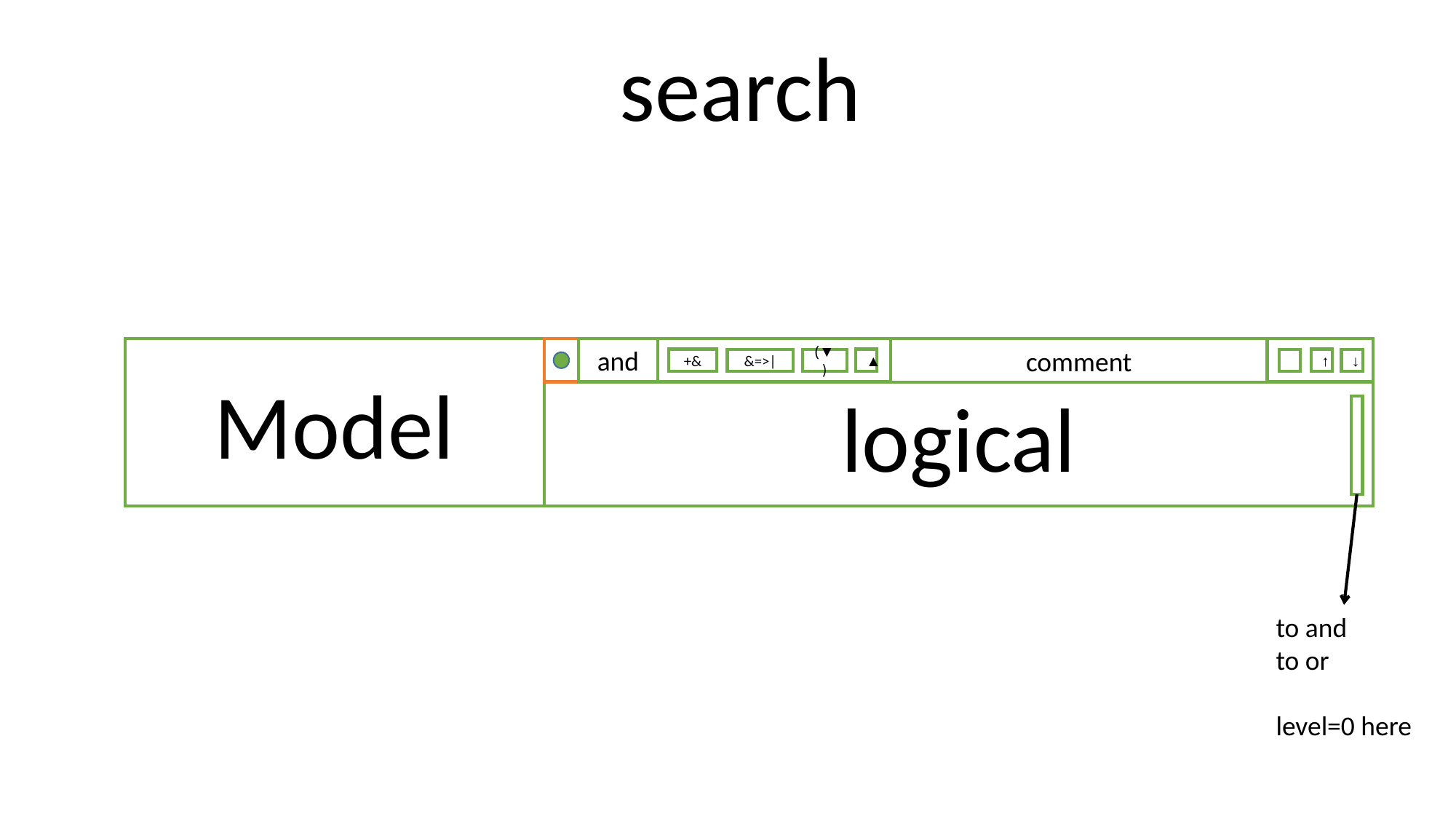

search
Model

and

comment
+&
▲
↑
&=>|
(▼)

↓

logical

to and
to or

level=0 here